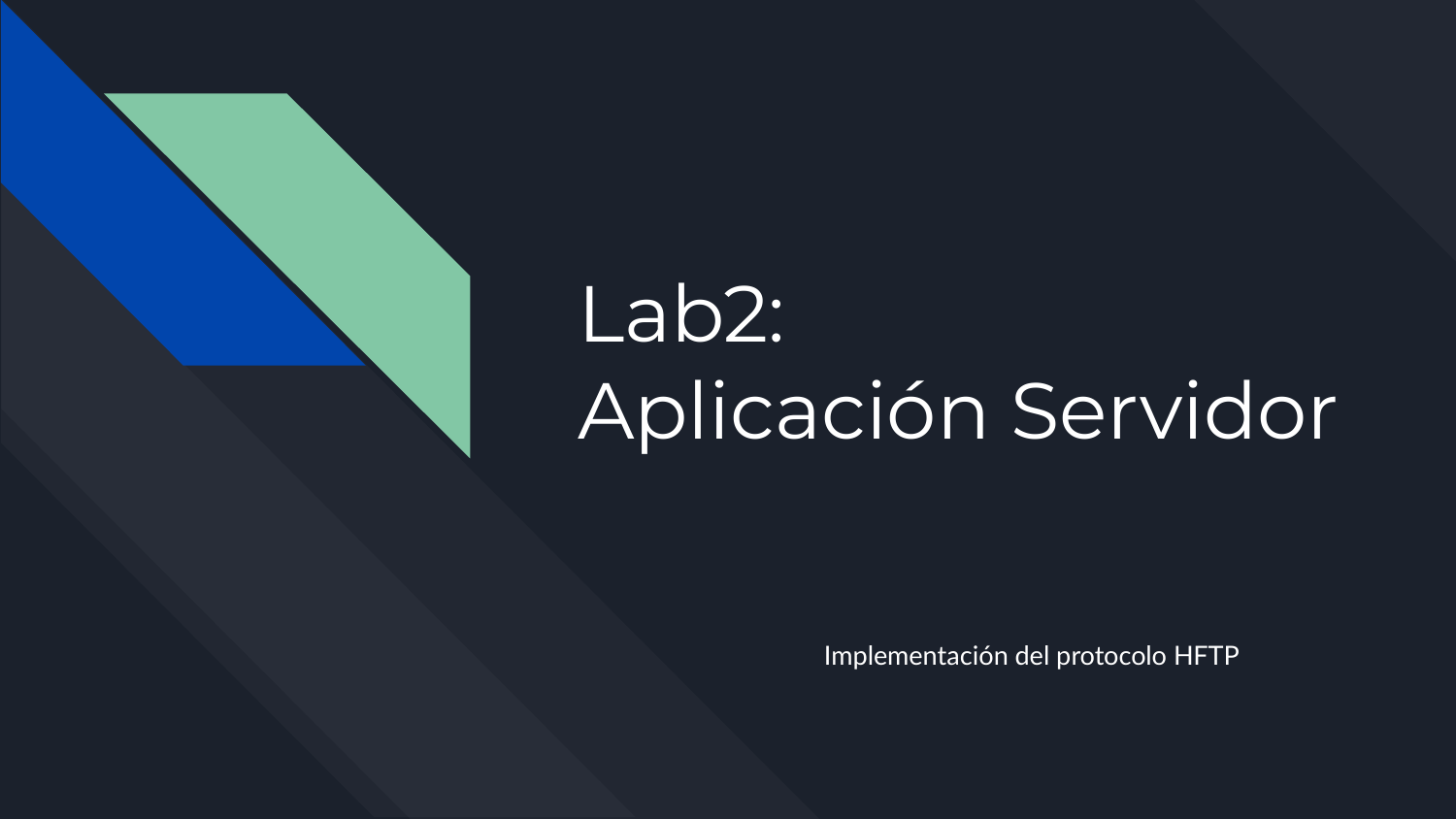

# Lab2:
Aplicación Servidor
Implementación del protocolo HFTP